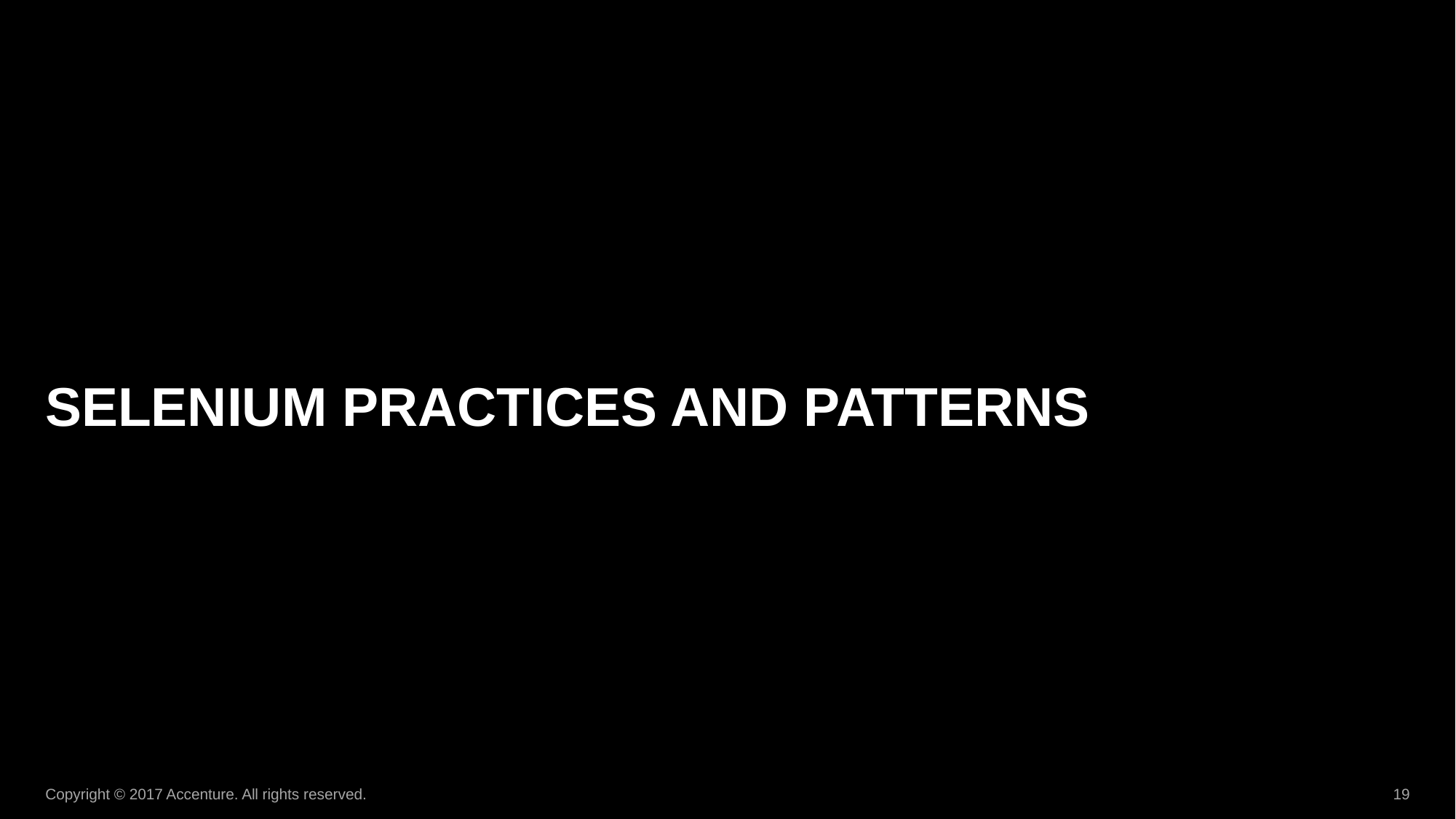

# Selenium Practices and Patterns
Copyright © 2017 Accenture. All rights reserved.
19